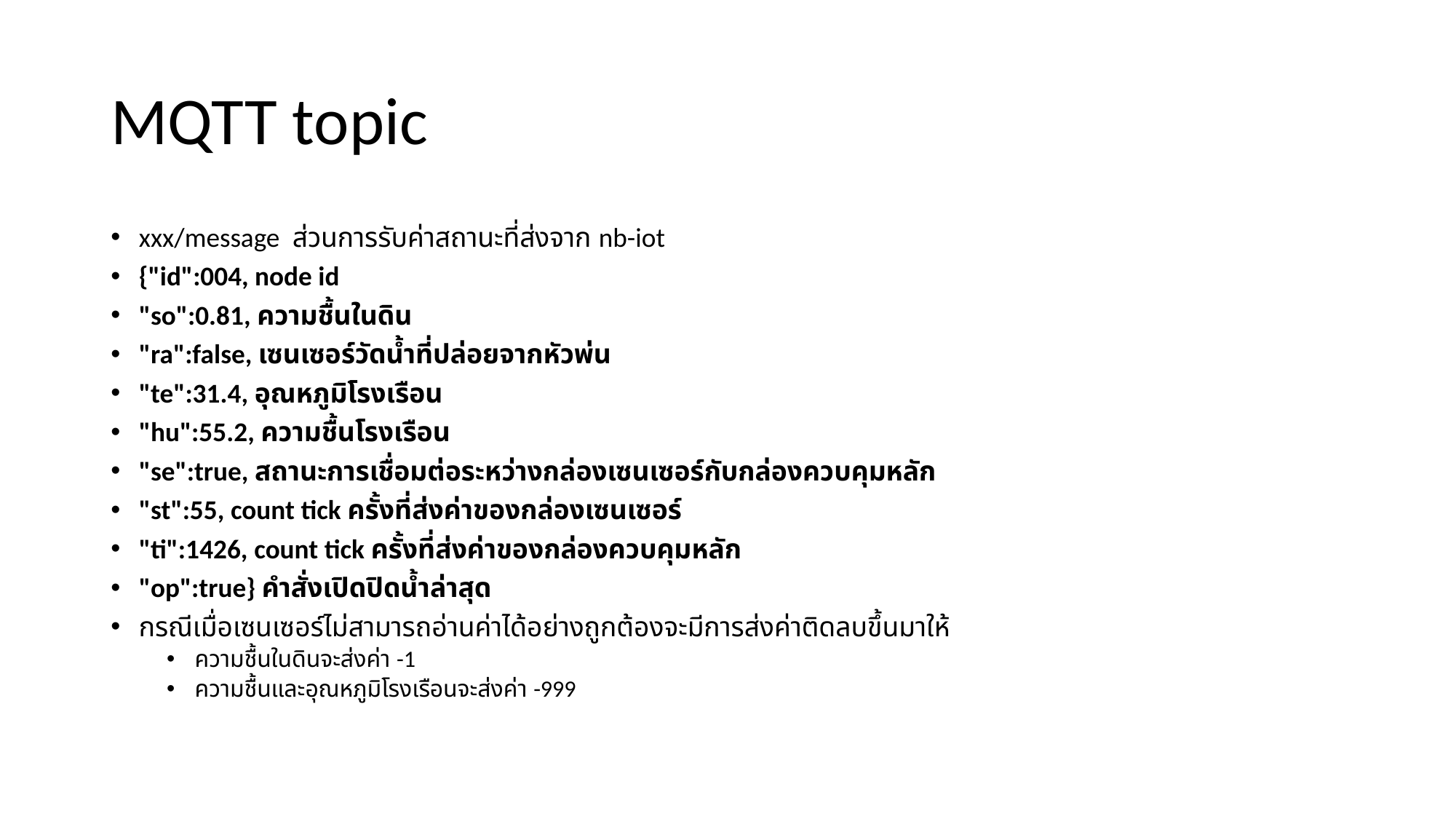

# MQTT topic
xxx/message  ส่วนการรับค่าสถานะที่ส่งจาก nb-iot
{"id":004, node id
"so":0.81, ความชื้นในดิน
"ra":false, เซนเซอร์วัดน้ำที่ปล่อยจากหัวพ่น
"te":31.4, อุณหภูมิโรงเรือน
"hu":55.2, ความชื้นโรงเรือน
"se":true, สถานะการเชื่อมต่อระหว่างกล่องเซนเซอร์กับกล่องควบคุมหลัก
"st":55, count tick ครั้งที่ส่งค่าของกล่องเซนเซอร์
"ti":1426, count tick ครั้งที่ส่งค่าของกล่องควบคุมหลัก
"op":true} คำสั่งเปิดปิดน้ำล่าสุด
กรณีเมื่อเซนเซอร์ไม่สามารถอ่านค่าได้อย่างถูกต้องจะมีการส่งค่าติดลบขึ้นมาให้
ความชื้นในดินจะส่งค่า -1
ความชื้นและอุณหภูมิโรงเรือนจะส่งค่า -999